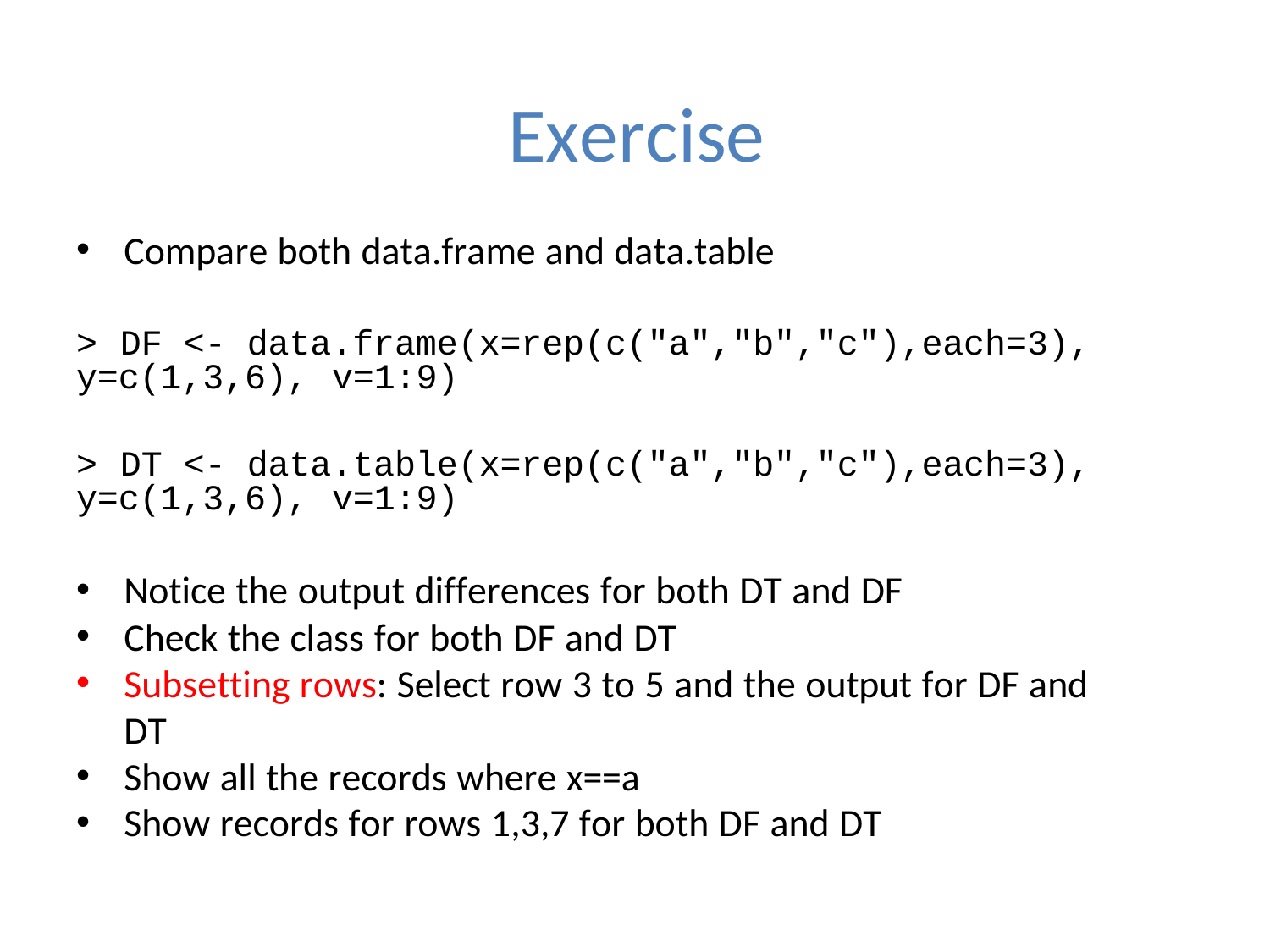

# Exercise
Compare both data.frame and data.table

>	DF	<-	data.frame(x=rep(c("a","b","c"),each=3), y=c(1,3,6),	v=1:9)

>	DT	<-	data.table(x=rep(c("a","b","c"),each=3), y=c(1,3,6),	v=1:9)

Notice the output differences for both DT and DF
Check the class for both DF and DT
Subsetting rows: Select row 3 to 5 and the output for DF and DT
Show all the records where x==a
Show records for rows 1,3,7 for both DF and DT